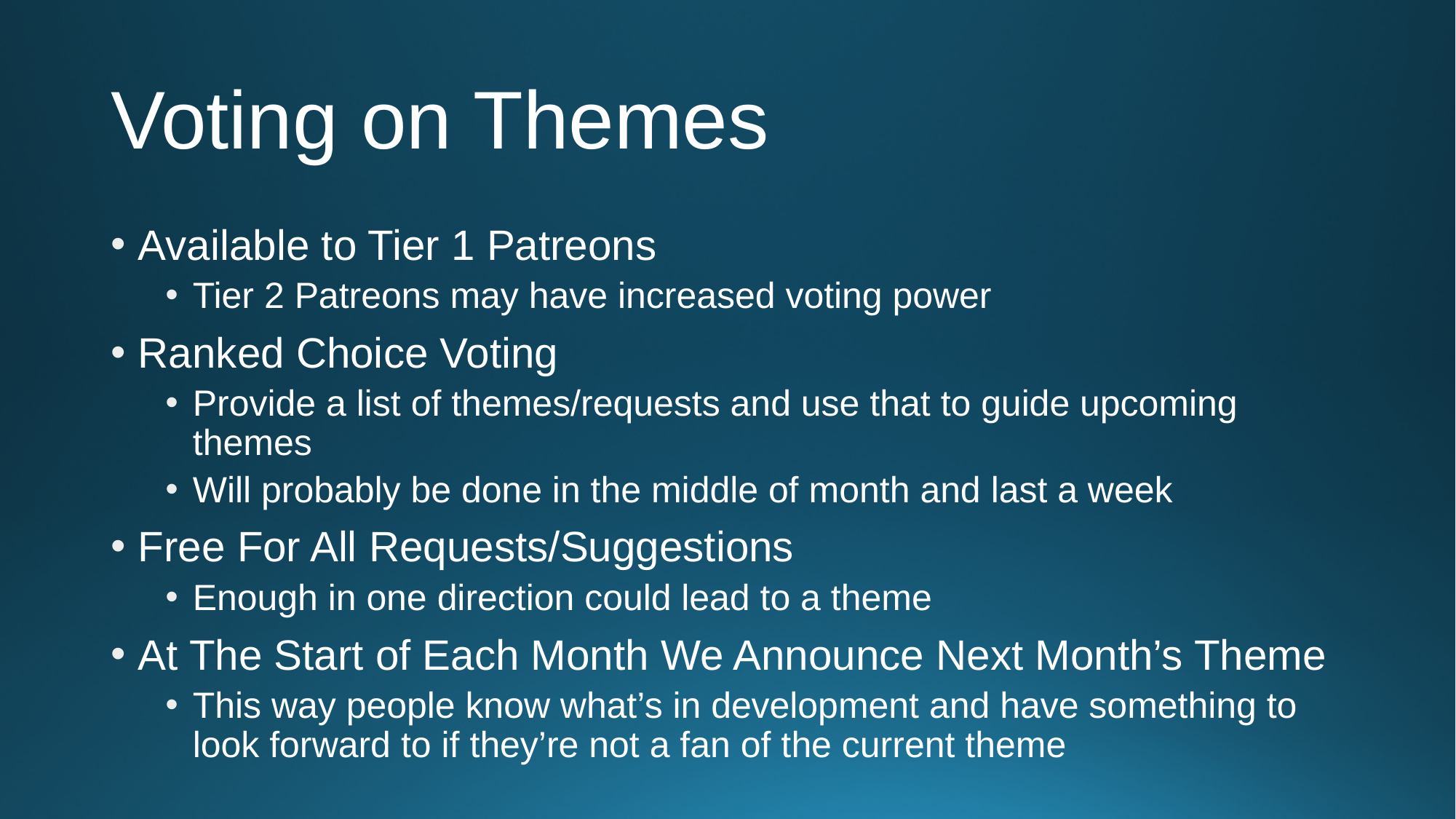

# Voting on Themes
Available to Tier 1 Patreons
Tier 2 Patreons may have increased voting power
Ranked Choice Voting
Provide a list of themes/requests and use that to guide upcoming themes
Will probably be done in the middle of month and last a week
Free For All Requests/Suggestions
Enough in one direction could lead to a theme
At The Start of Each Month We Announce Next Month’s Theme
This way people know what’s in development and have something to look forward to if they’re not a fan of the current theme